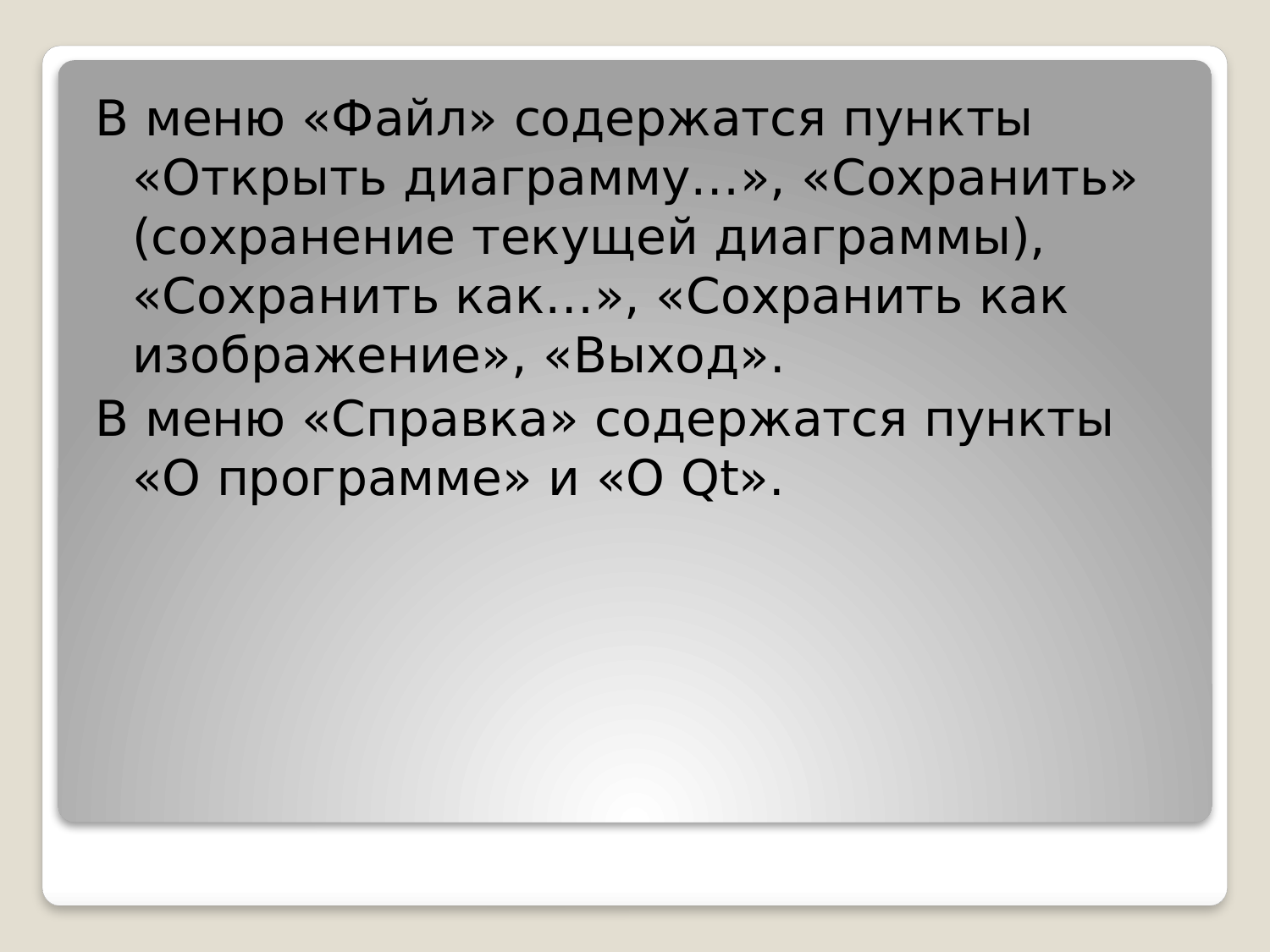

В меню «Файл» содержатся пункты «Открыть диаграмму…», «Сохранить» (сохранение текущей диаграммы), «Сохранить как…», «Сохранить как изображение», «Выход».
В меню «Справка» содержатся пункты «О программе» и «О Qt».